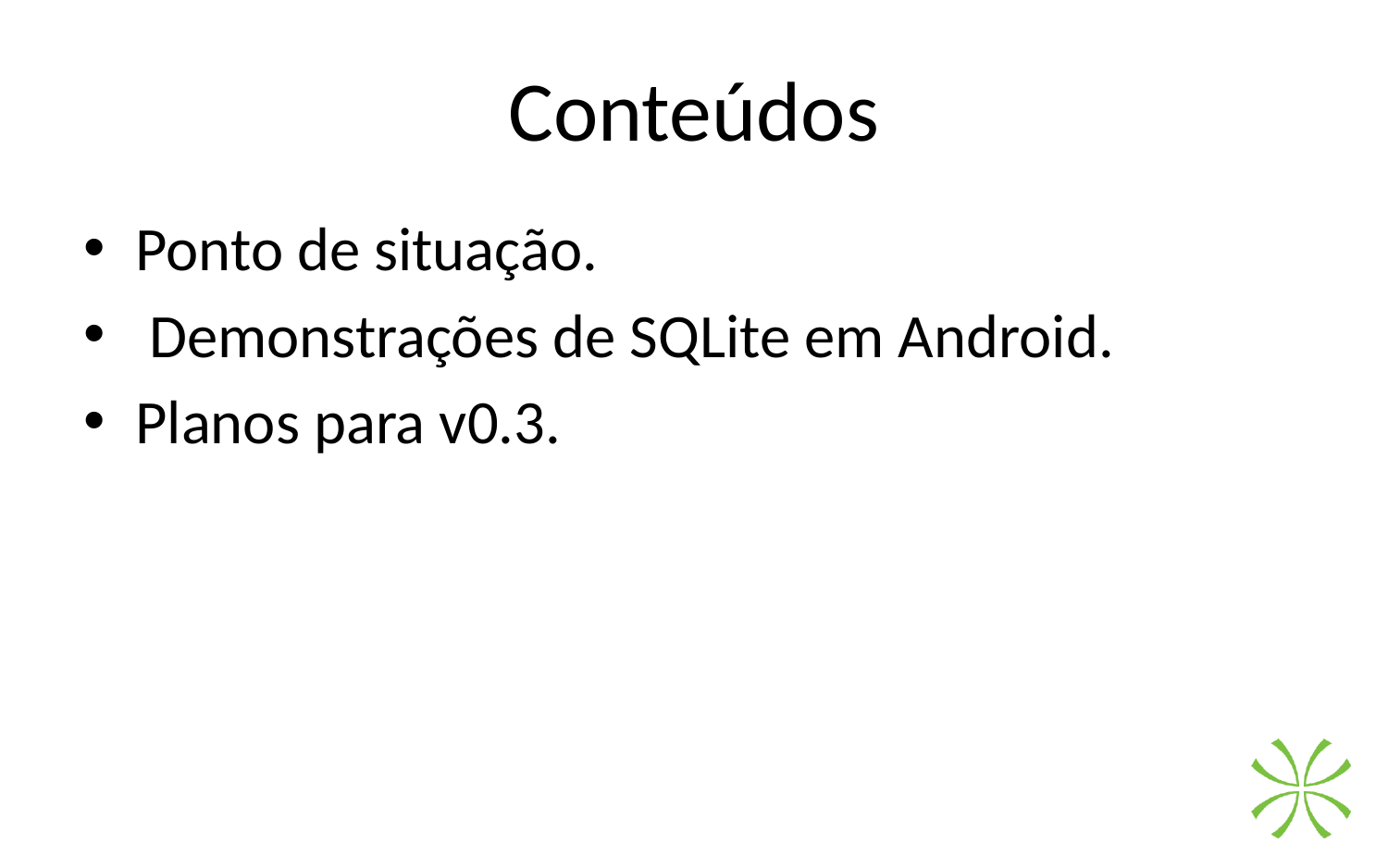

# Conteúdos
Ponto de situação.
 Demonstrações de SQLite em Android.
Planos para v0.3.